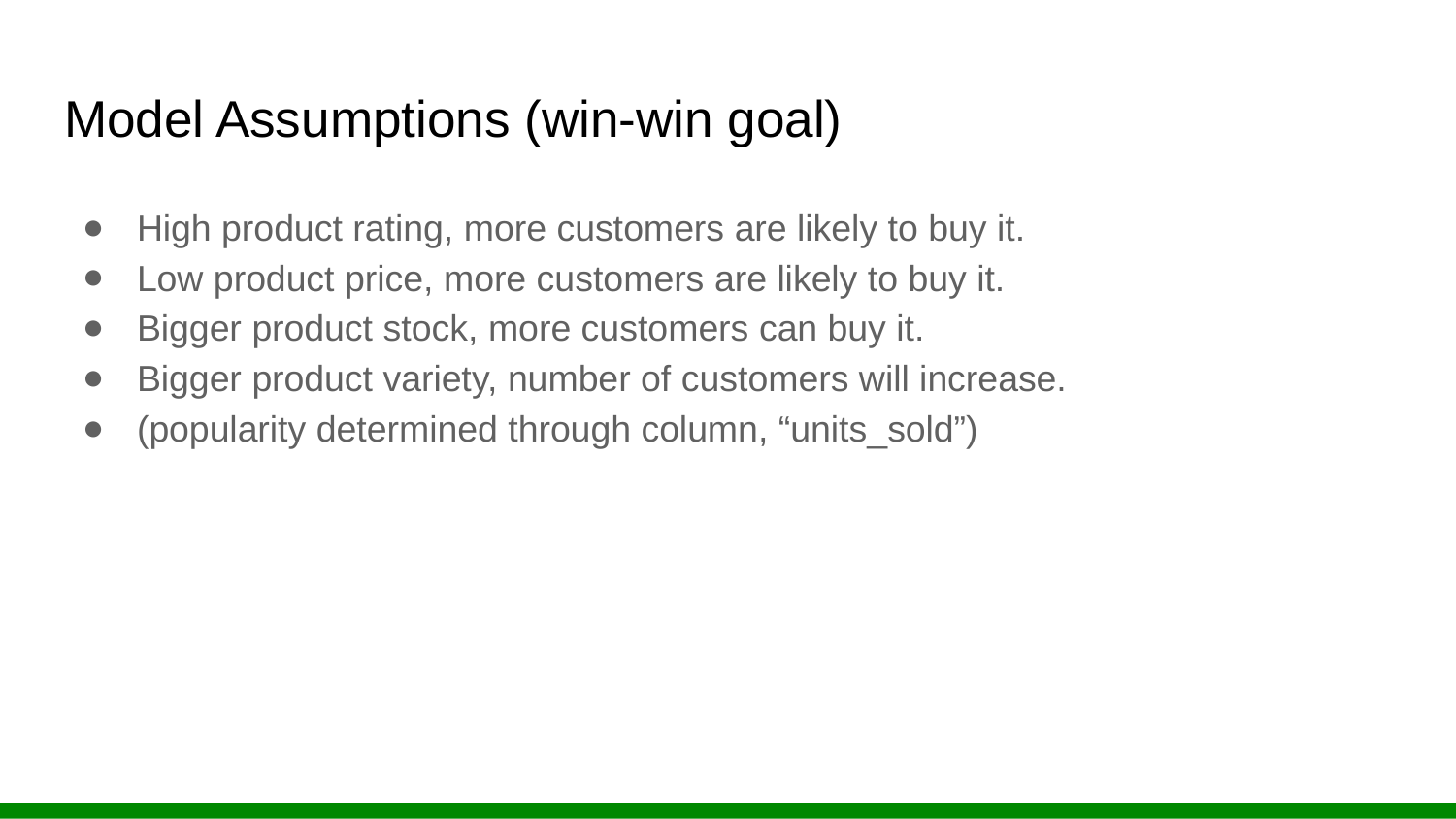

# Model Assumptions (win-win goal)
High product rating, more customers are likely to buy it.
Low product price, more customers are likely to buy it.
Bigger product stock, more customers can buy it.
Bigger product variety, number of customers will increase.
(popularity determined through column, “units_sold”)